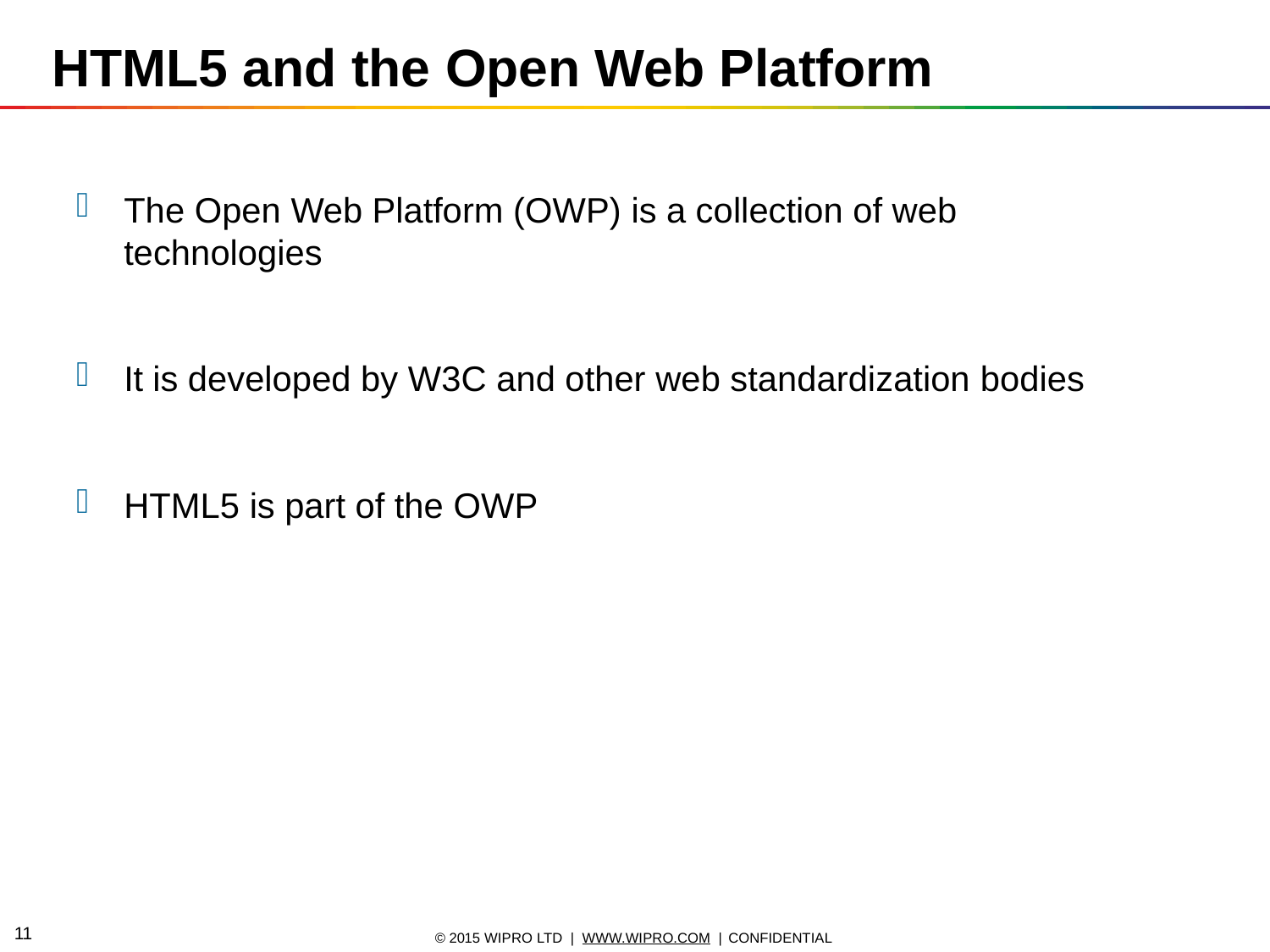

# HTML5 and the Open Web Platform
The Open Web Platform (OWP) is a collection of web technologies

It is developed by W3C and other web standardization bodies

HTML5 is part of the OWP
11
© 2015 WIPRO LTD  |  WWW.WIPRO.COM  | CONFIDENTIAL